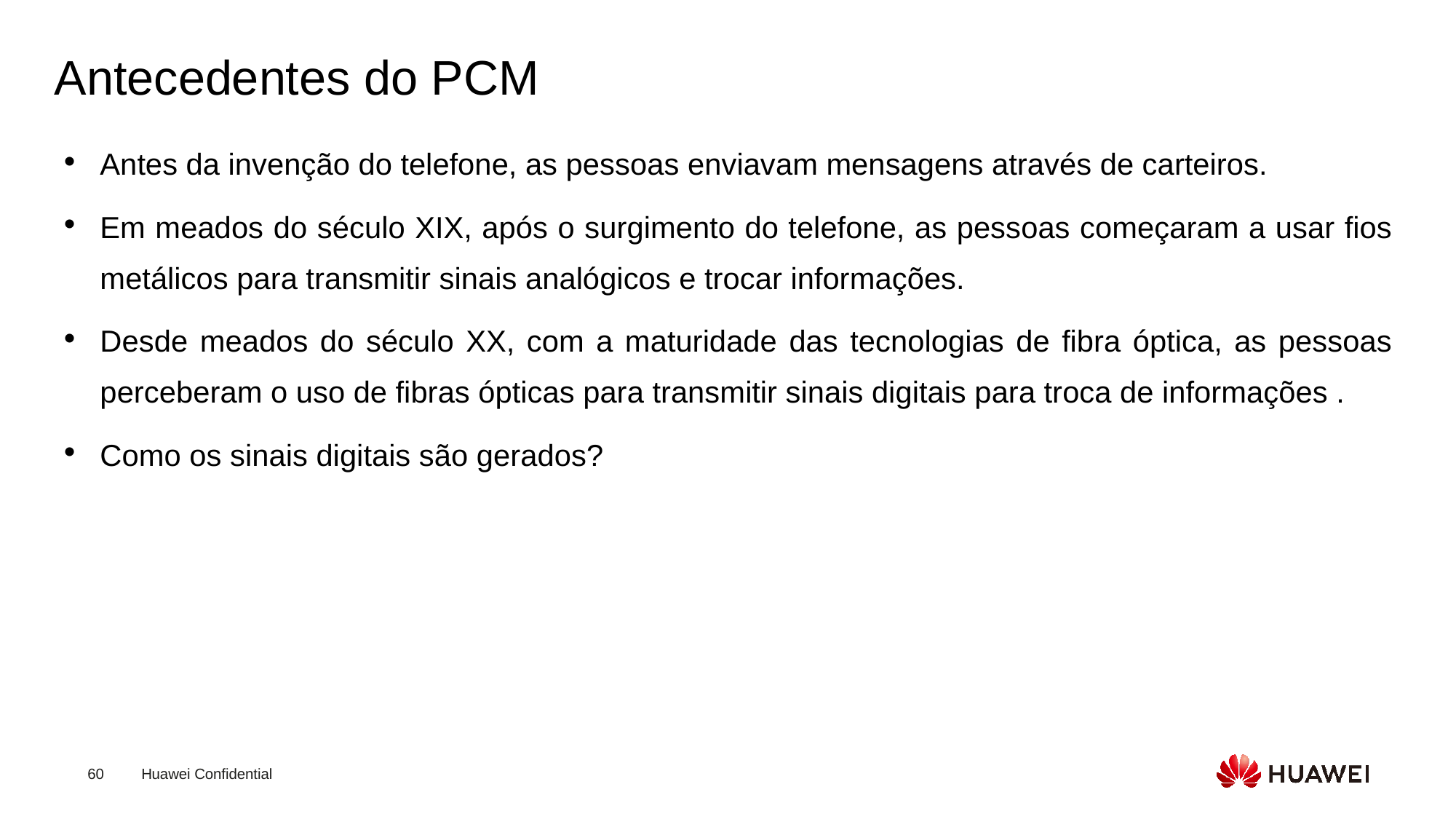

# Antecedentes do PCM
Antes da invenção do telefone, as pessoas enviavam mensagens através de carteiros.
Em meados do século XIX, após o surgimento do telefone, as pessoas começaram a usar fios metálicos para transmitir sinais analógicos e trocar informações.
Desde meados do século XX, com a maturidade das tecnologias de fibra óptica, as pessoas perceberam o uso de fibras ópticas para transmitir sinais digitais para troca de informações .
Como os sinais digitais são gerados?